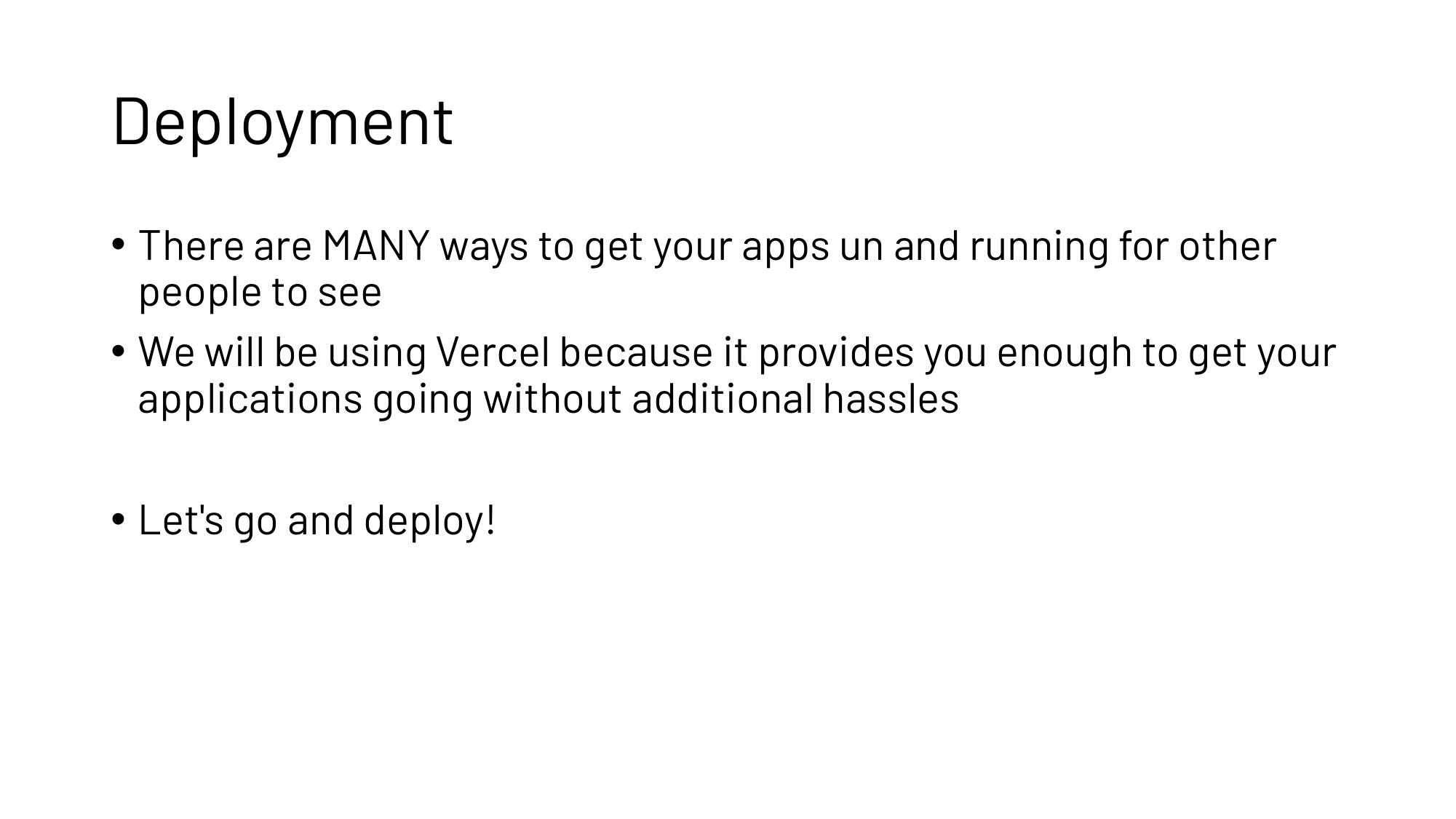

# Deployment
There are MANY ways to get your apps un and running for other people to see
We will be using Vercel because it provides you enough to get your applications going without additional hassles

Let's go and deploy!